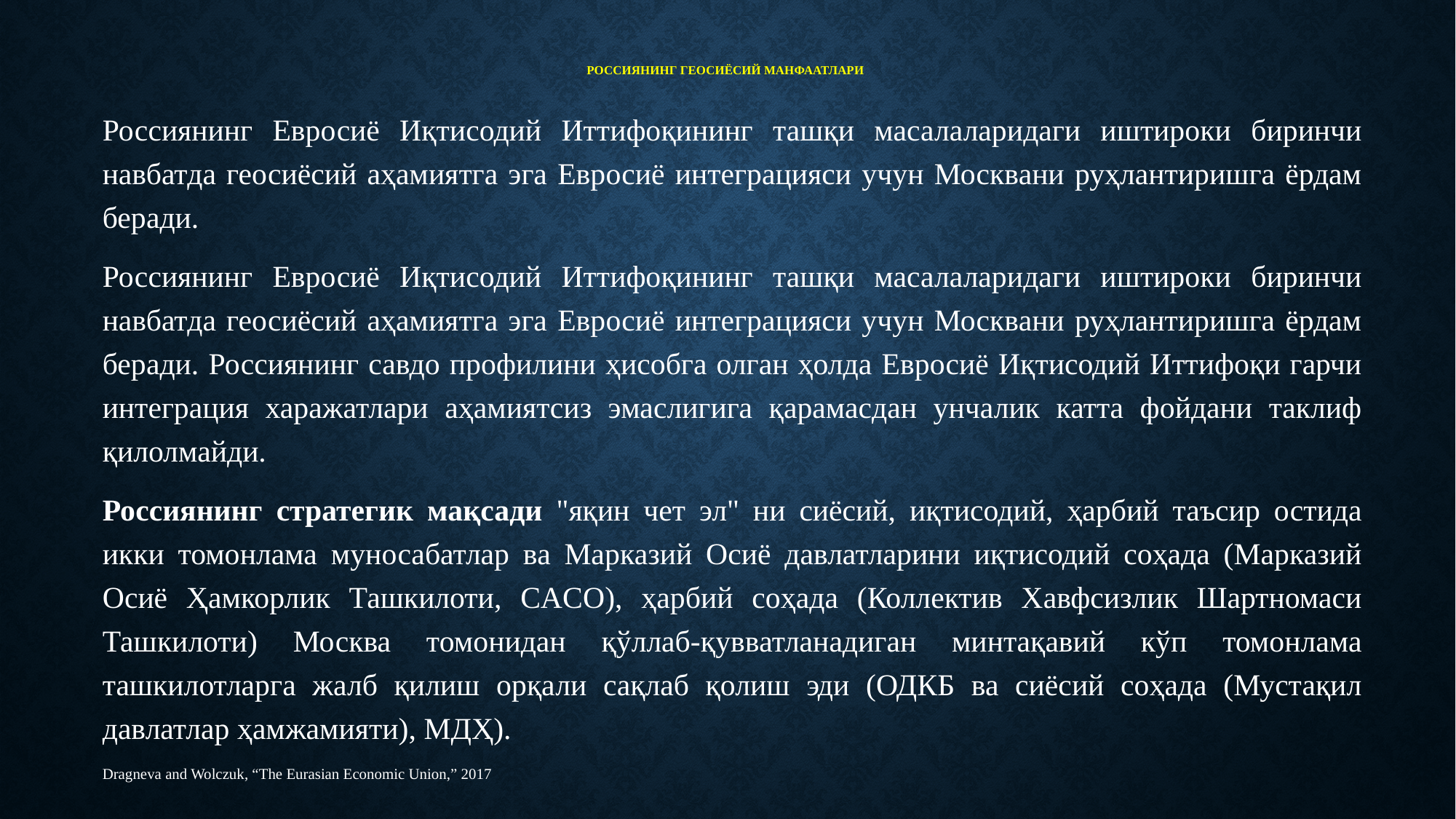

# Россиянинг геосиёсий манфаатлари
Россиянинг Евросиё Иқтисодий Иттифоқининг ташқи масалаларидаги иштироки биринчи навбатда геосиёсий аҳамиятга эга Евросиё интеграцияси учун Москвани руҳлантиришга ёрдам беради.
Россиянинг Евросиё Иқтисодий Иттифоқининг ташқи масалаларидаги иштироки биринчи навбатда геосиёсий аҳамиятга эга Евросиё интеграцияси учун Москвани руҳлантиришга ёрдам беради. Россиянинг савдо профилини ҳисобга олган ҳолда Евросиё Иқтисодий Иттифоқи гарчи интеграция харажатлари аҳамиятсиз эмаслигига қарамасдан унчалик катта фойдани таклиф қилолмайди.
Россиянинг стратегик мақсади "яқин чет эл" ни сиёсий, иқтисодий, ҳарбий таъсир остида икки томонлама муносабатлар ва Марказий Осиё давлатларини иқтисодий соҳада (Марказий Осиё Ҳамкорлик Ташкилоти, CАCО), ҳарбий соҳада (Коллектив Хавфсизлик Шартномаси Ташкилоти) Москва томонидан қўллаб-қувватланадиган минтақавий кўп томонлама ташкилотларга жалб қилиш орқали сақлаб қолиш эди (ОДКБ ва сиёсий соҳада (Мустақил давлатлар ҳамжамияти), МДҲ).
Dragneva and Wolczuk, “The Eurasian Economic Union,” 2017